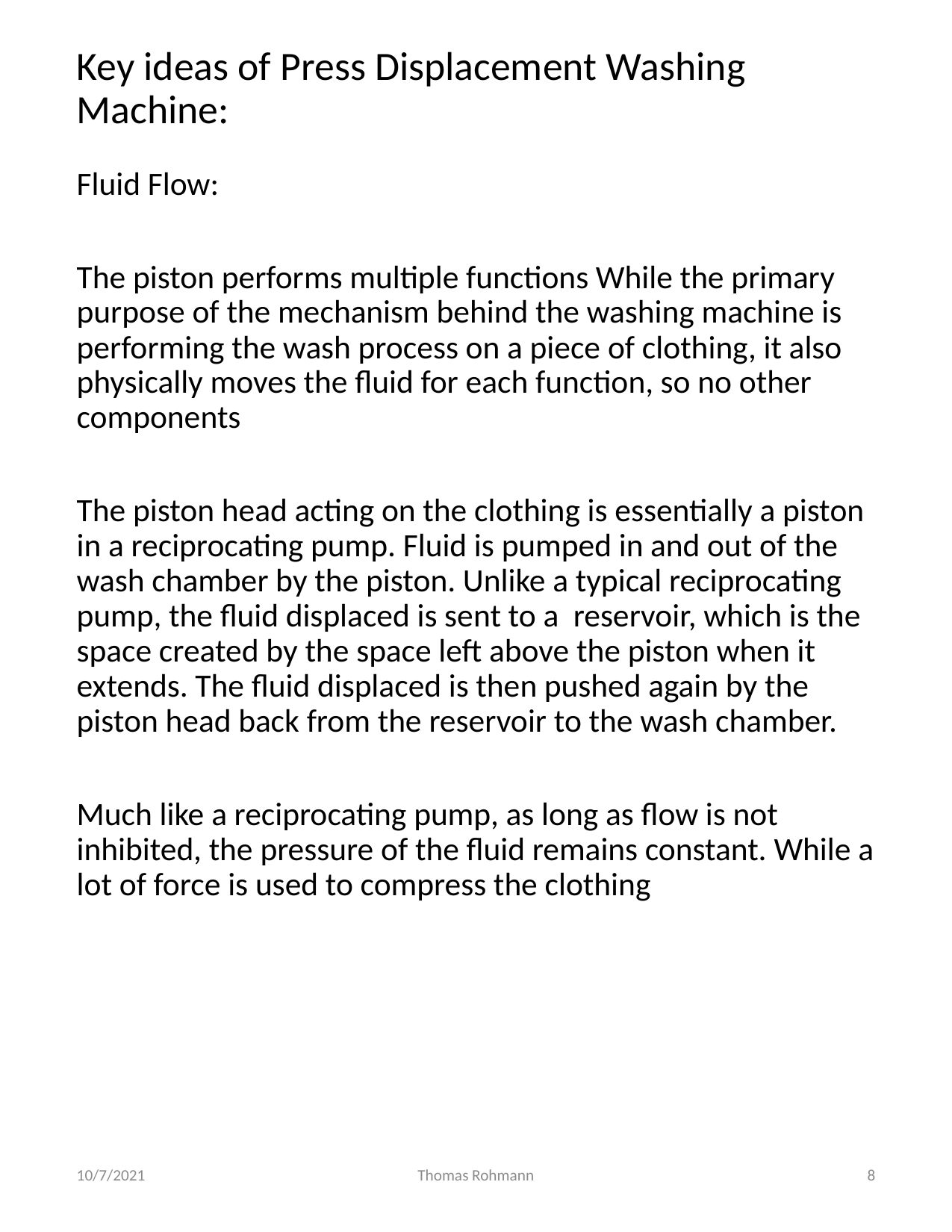

# Key ideas of Press Displacement Washing Machine:
Fluid Flow:

The piston performs multiple functions While the primary purpose of the mechanism behind the washing machine is performing the wash process on a piece of clothing, it also physically moves the fluid for each function, so no other components

The piston head acting on the clothing is essentially a piston in a reciprocating pump. Fluid is pumped in and out of the wash chamber by the piston. Unlike a typical reciprocating pump, the fluid displaced is sent to a  reservoir, which is the space created by the space left above the piston when it extends. The fluid displaced is then pushed again by the piston head back from the reservoir to the wash chamber.

Much like a reciprocating pump, as long as flow is not inhibited, the pressure of the fluid remains constant. While a lot of force is used to compress the clothing

10/7/2021
Thomas Rohmann
8